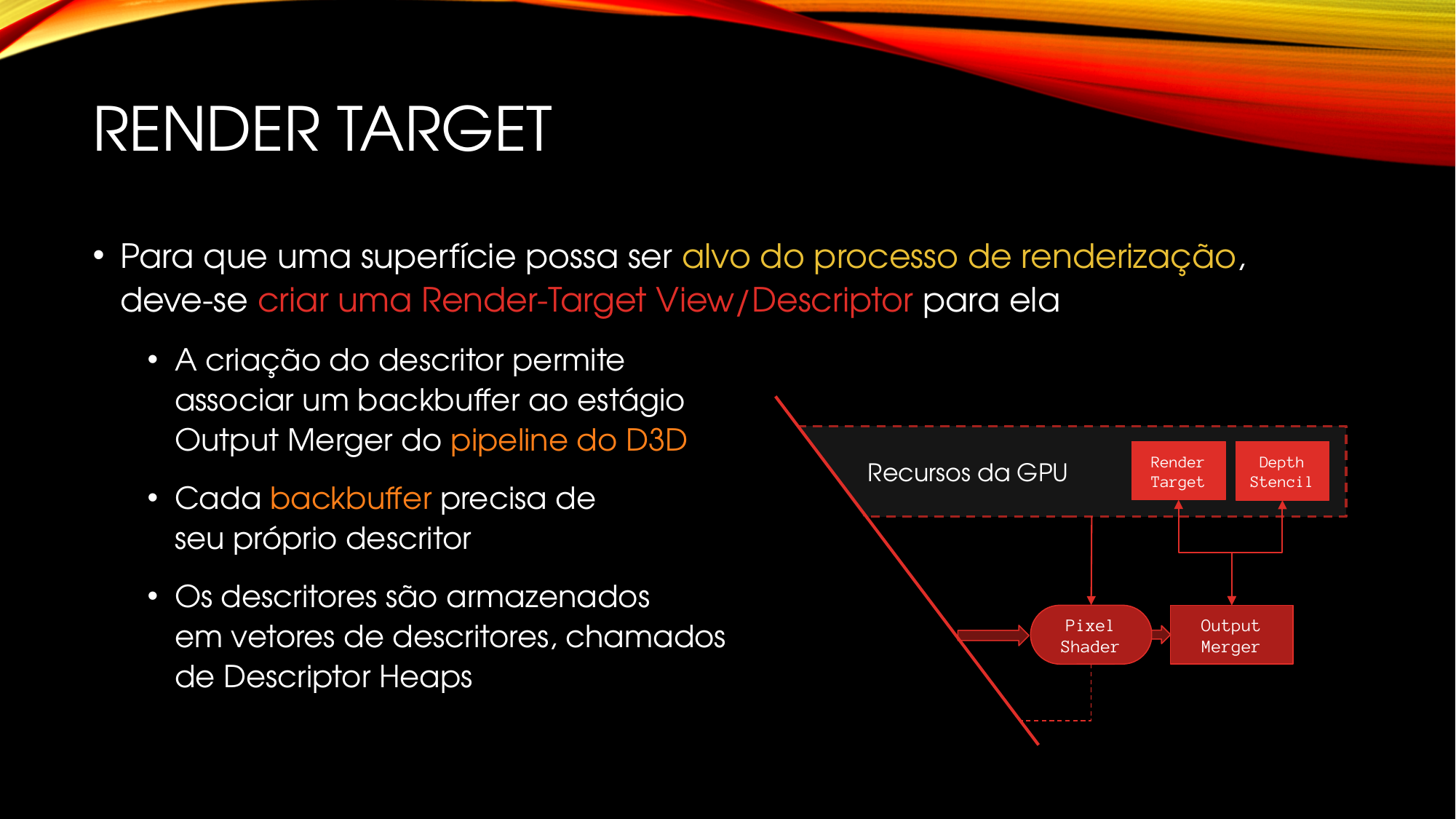

# Render Target
Para que uma superfície possa ser alvo do processo de renderização,
deve-se criar uma Render-Target View/Descriptor para ela
A criação do descritor permite
associar um backbuffer ao estágio
Output Merger do pipeline do D3D
Cada backbuffer precisa de
seu próprio descritor
Os descritores são armazenados
em vetores de descritores, chamados
de Descriptor Heaps

Render Target
Depth Stencil
Recursos da GPU

Pixel Shader
Output Merger